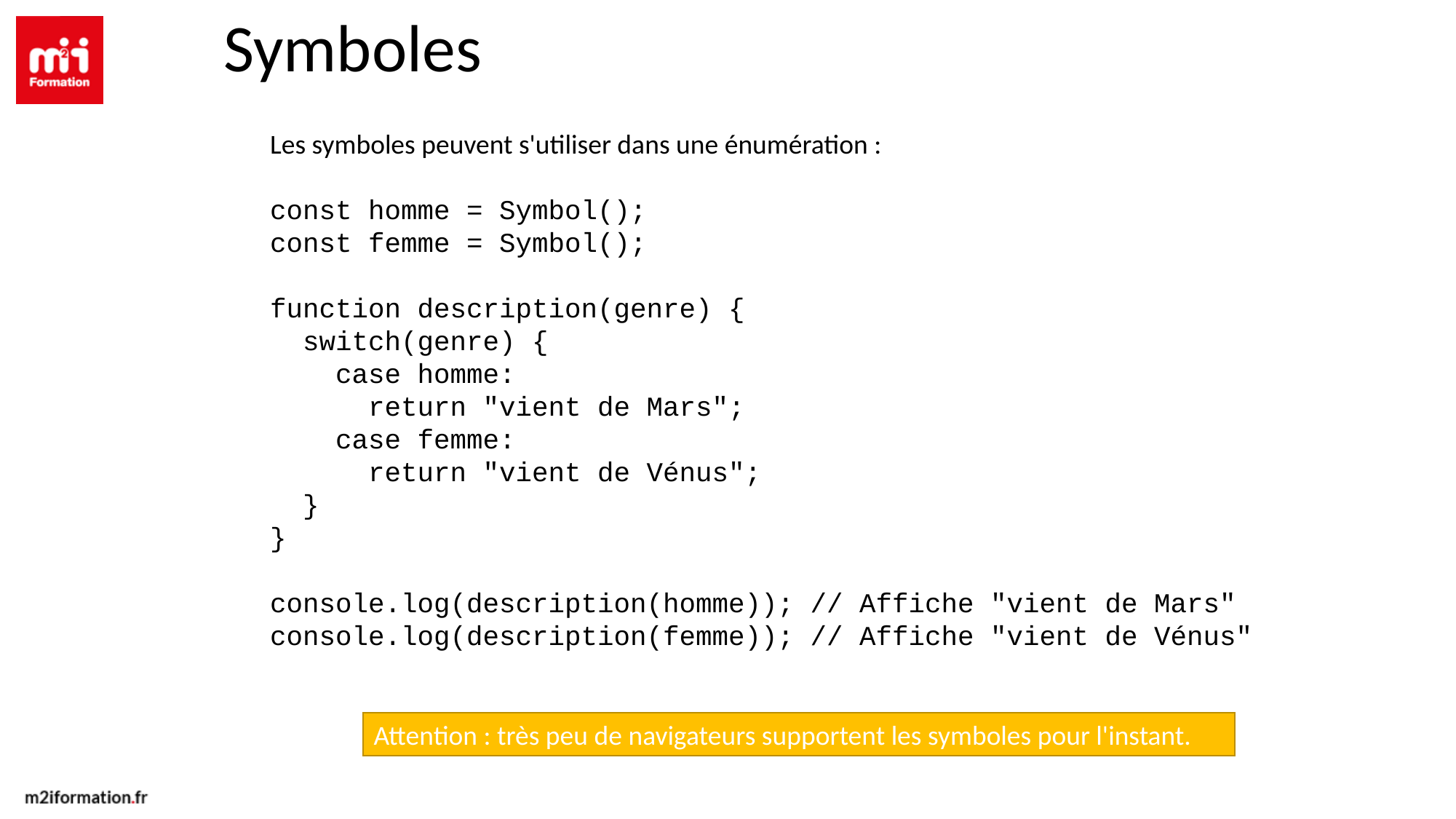

Symboles
Les symboles peuvent s'utiliser dans une énumération :

const homme = Symbol();
const femme = Symbol();

function description(genre) {
  switch(genre) {
    case homme:
      return "vient de Mars";
    case femme:
      return "vient de Vénus";
  }
}

console.log(description(homme)); // Affiche "vient de Mars"
console.log(description(femme)); // Affiche "vient de Vénus"
Attention : très peu de navigateurs supportent les symboles pour l'instant.